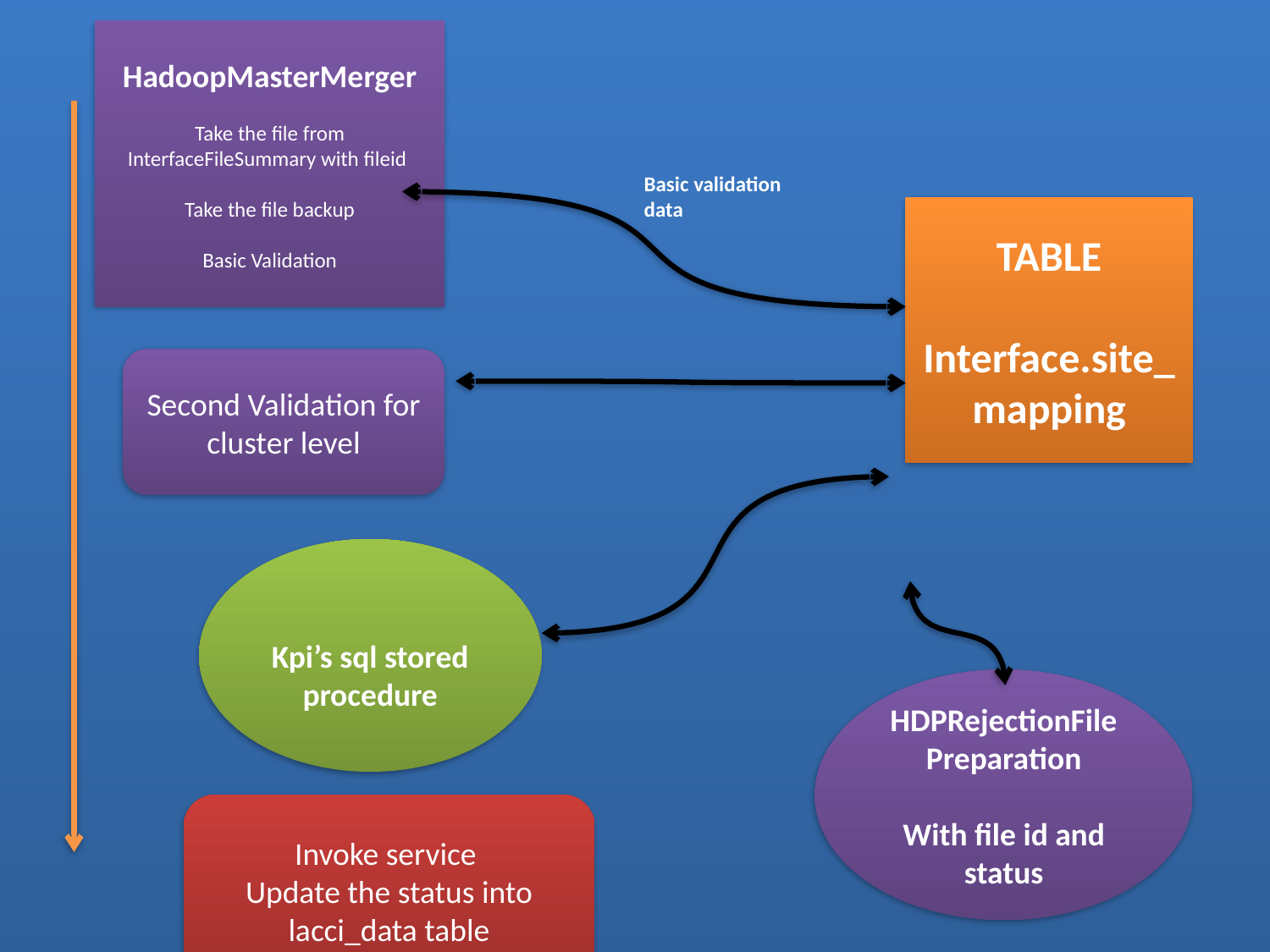

HadoopMasterMerger

Take the file from
InterfaceFileSummary with fileid

Take the file backup

Basic Validation
Basic validation data
TABLE

Interface.site_mapping
#
Second Validation for cluster level

Kpi’s sql stored procedure

HDPRejectionFilePreparation

With file id and status
Invoke service
Update the status into lacci_data table